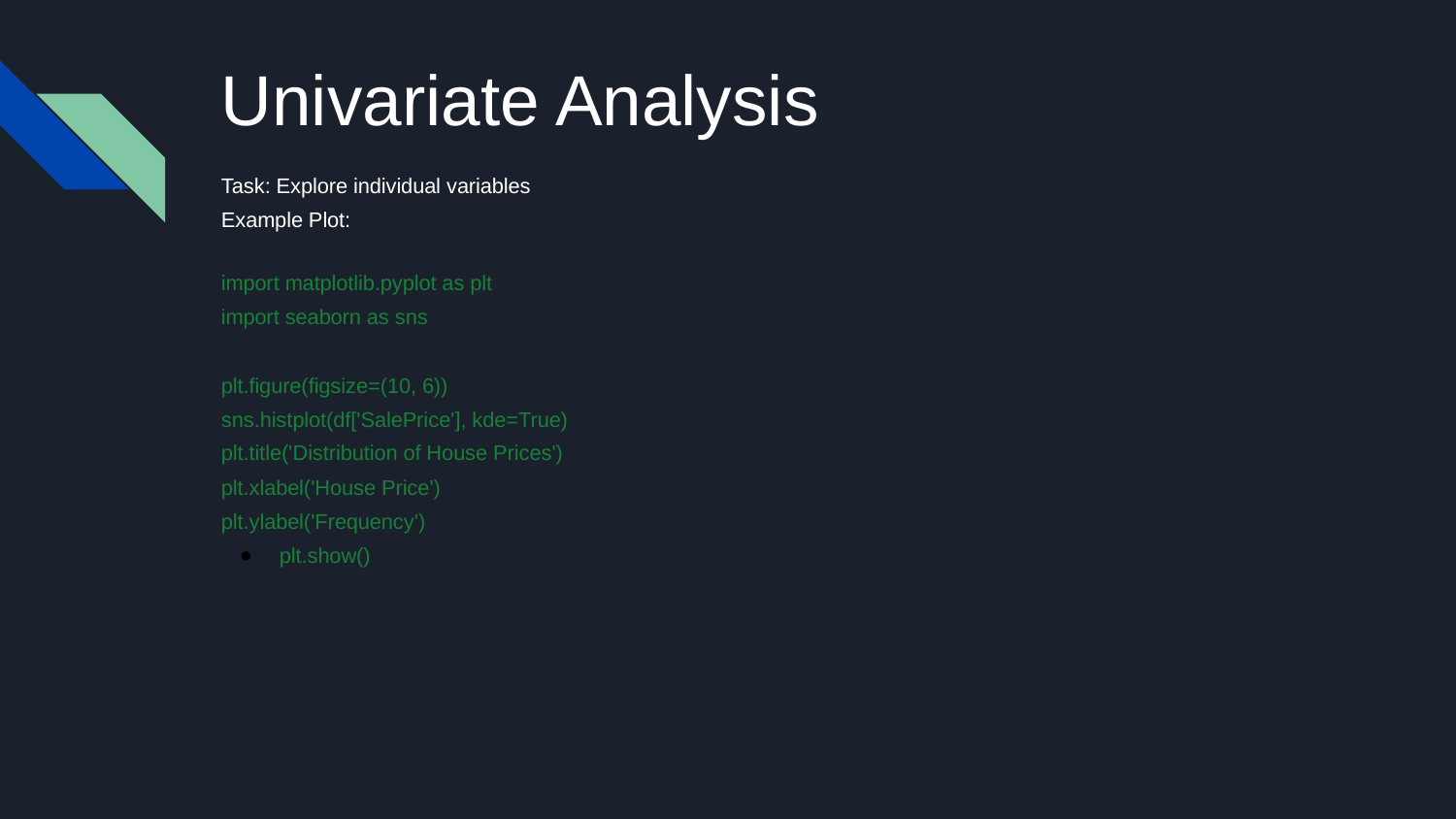

# Univariate Analysis

Task: Explore individual variables
Example Plot:
import matplotlib.pyplot as plt
import seaborn as sns

plt.figure(figsize=(10, 6))
sns.histplot(df['SalePrice'], kde=True)
plt.title('Distribution of House Prices')
plt.xlabel('House Price')
plt.ylabel('Frequency')
plt.show()